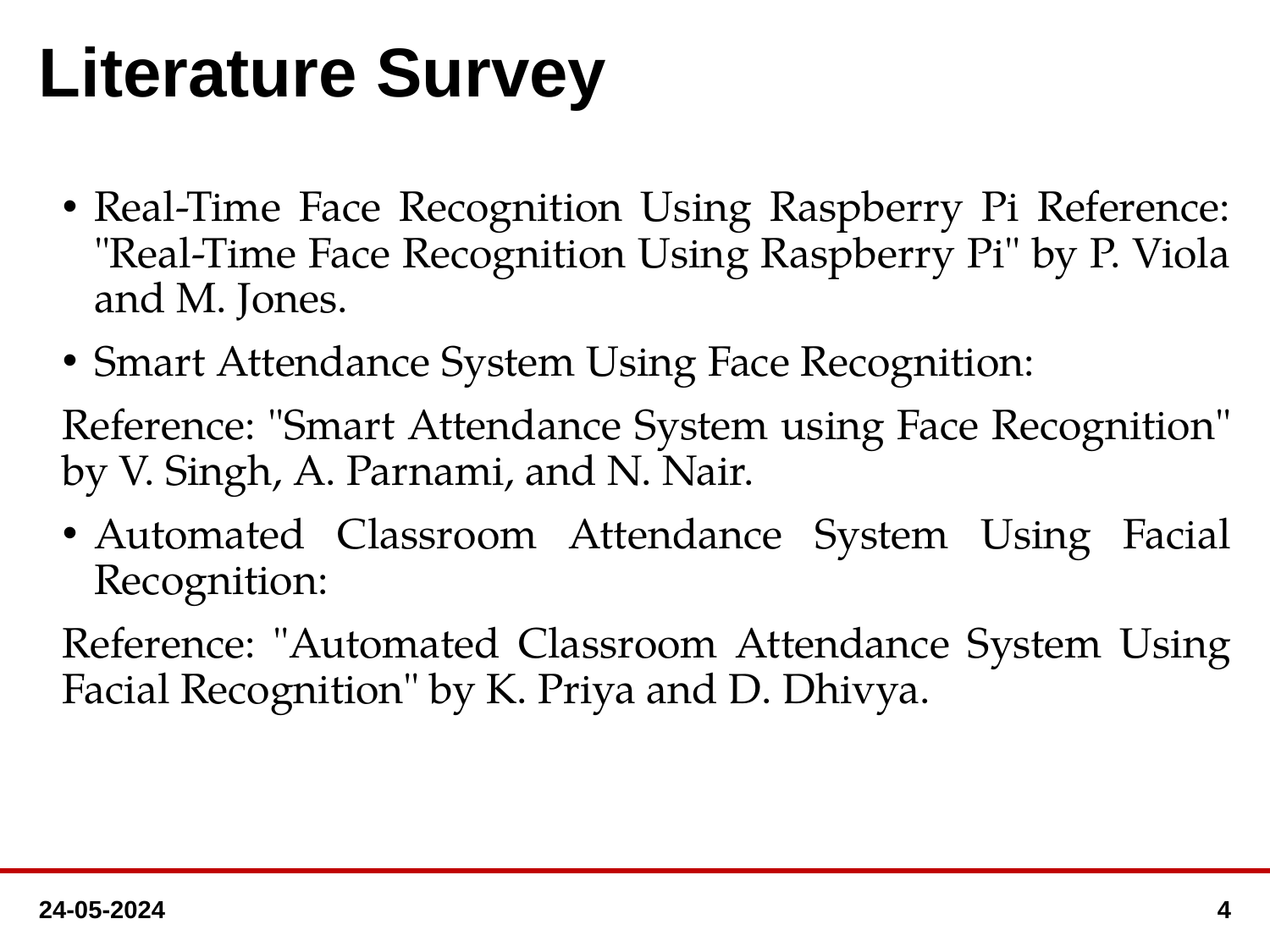

# Literature Survey
Real-Time Face Recognition Using Raspberry Pi Reference: "Real-Time Face Recognition Using Raspberry Pi" by P. Viola and M. Jones.
Smart Attendance System Using Face Recognition:
Reference: "Smart Attendance System using Face Recognition" by V. Singh, A. Parnami, and N. Nair.
Automated Classroom Attendance System Using Facial Recognition:
Reference: "Automated Classroom Attendance System Using Facial Recognition" by K. Priya and D. Dhivya.

24-05-2024
4